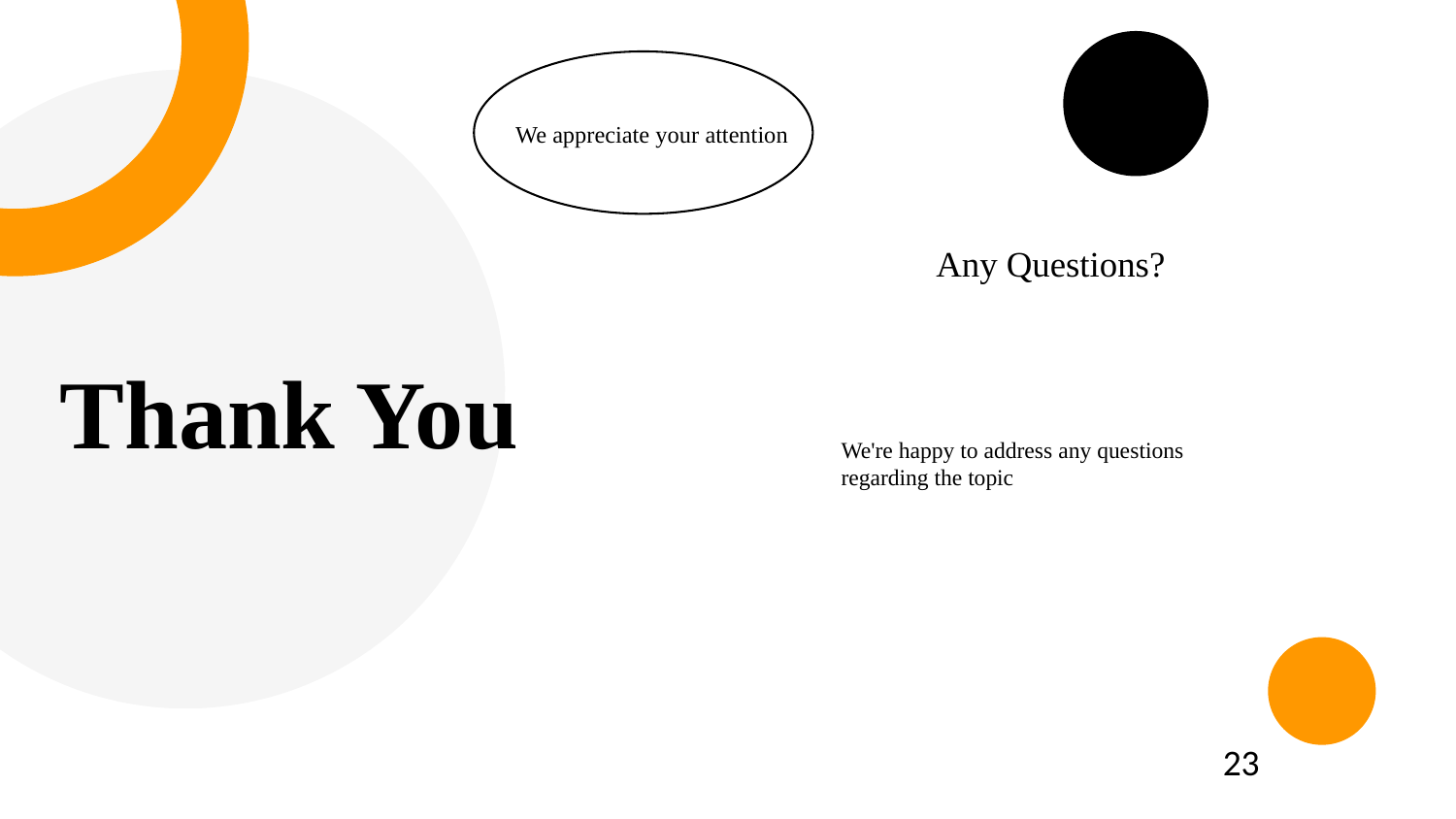

We appreciate your attention
Any Questions?
Thank You
We're happy to address any questions regarding the topic

23